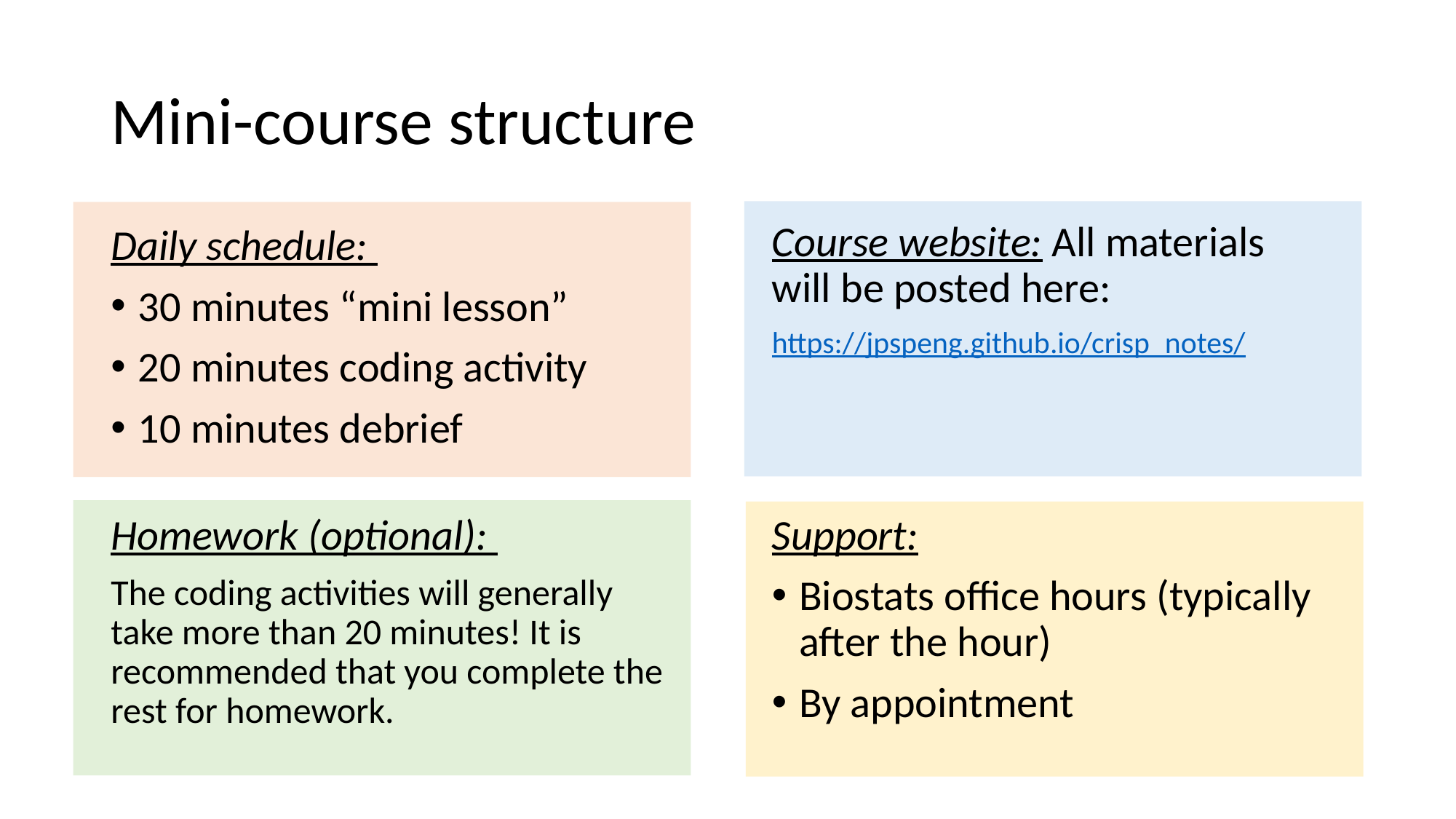

# Mini-course structure

Course website: All materials will be posted here:
https://jpspeng.github.io/crisp_notes/

Daily schedule:
30 minutes “mini lesson”
20 minutes coding activity
10 minutes debrief

Support:
Biostats office hours (typically after the hour)
By appointment

Homework (optional):
The coding activities will generally take more than 20 minutes! It is recommended that you complete the rest for homework.